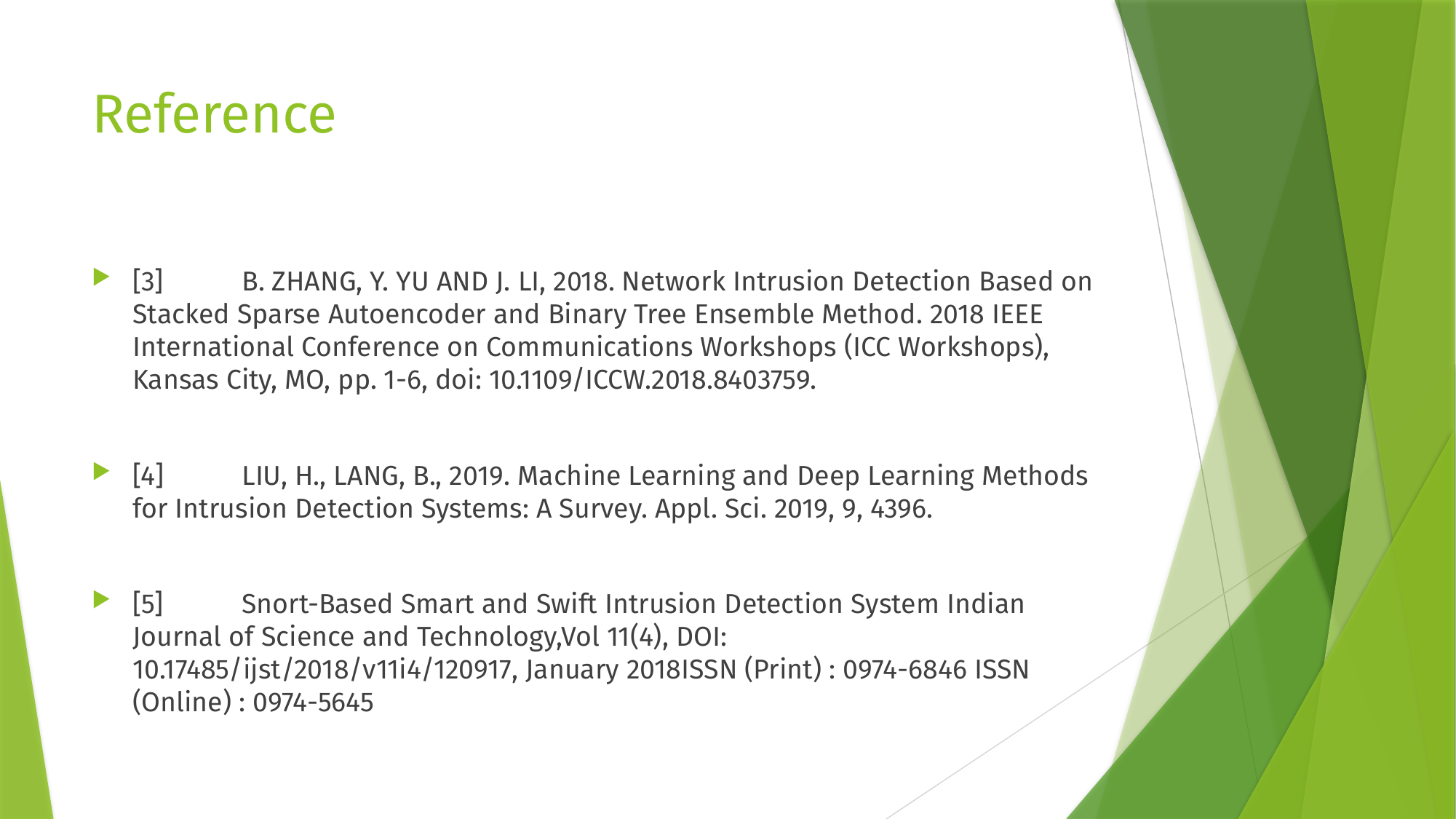

# Reference
[3]	B. ZHANG, Y. YU AND J. LI, 2018. Network Intrusion Detection Based on Stacked Sparse Autoencoder and Binary Tree Ensemble Method. 2018 IEEE International Conference on Communications Workshops (ICC Workshops), Kansas City, MO, pp. 1-6, doi: 10.1109/ICCW.2018.8403759.

[4]	LIU, H., LANG, B., 2019. Machine Learning and Deep Learning Methods for Intrusion Detection Systems: A Survey. Appl. Sci. 2019, 9, 4396.

[5]	Snort-Based Smart and Swift Intrusion Detection System Indian Journal of Science and Technology,Vol 11(4), DOI: 10.17485/ijst/2018/v11i4/120917, January 2018ISSN (Print) : 0974-6846 ISSN (Online) : 0974-5645